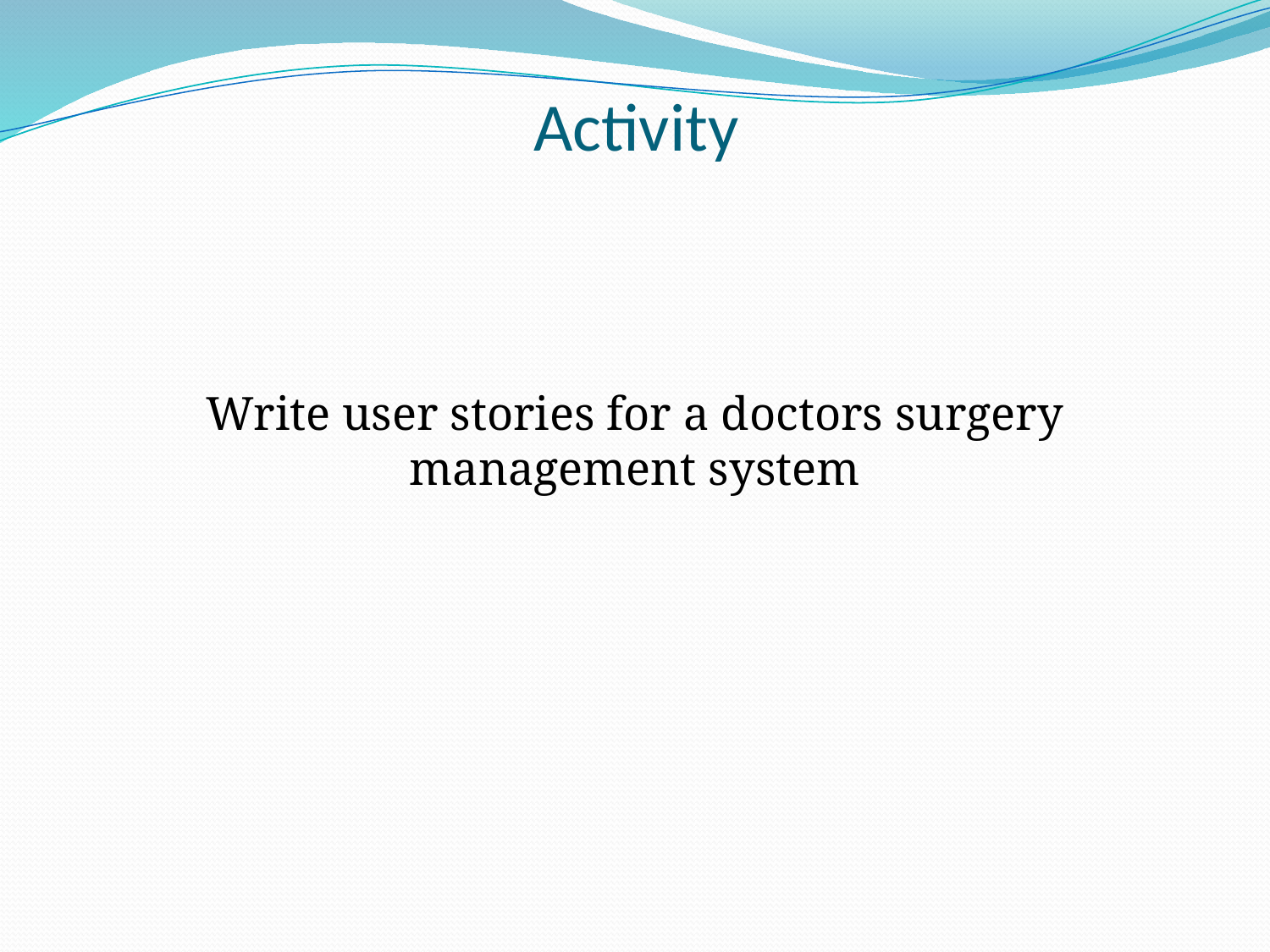

# Activity

Write user stories for a doctors surgery management system